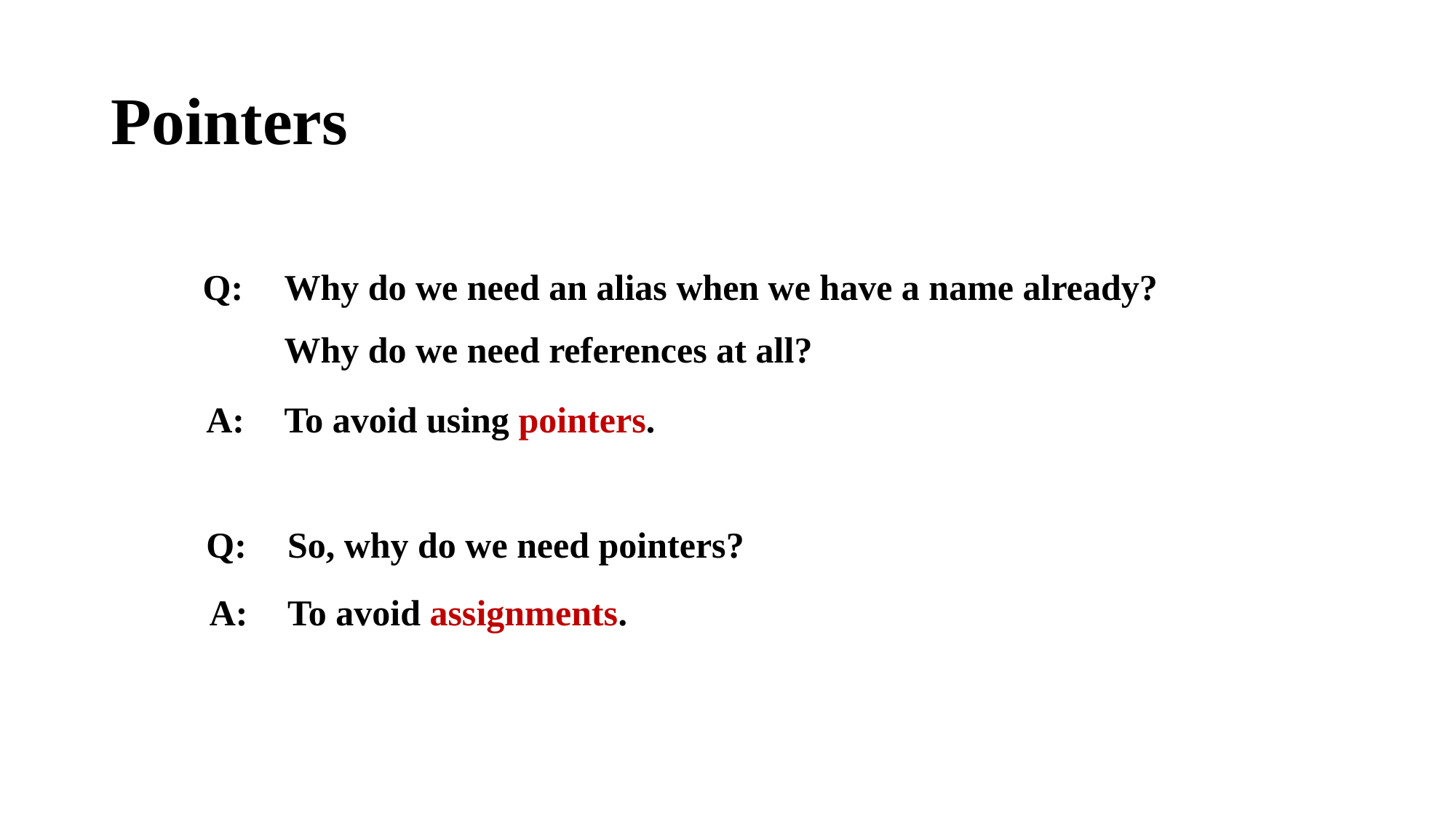

# Pointers
Q:
Why do we need an alias when we have a name already?
Why do we need references at all?
To avoid using pointers.
A:
Q:
So, why do we need pointers?
To avoid assignments.
A: